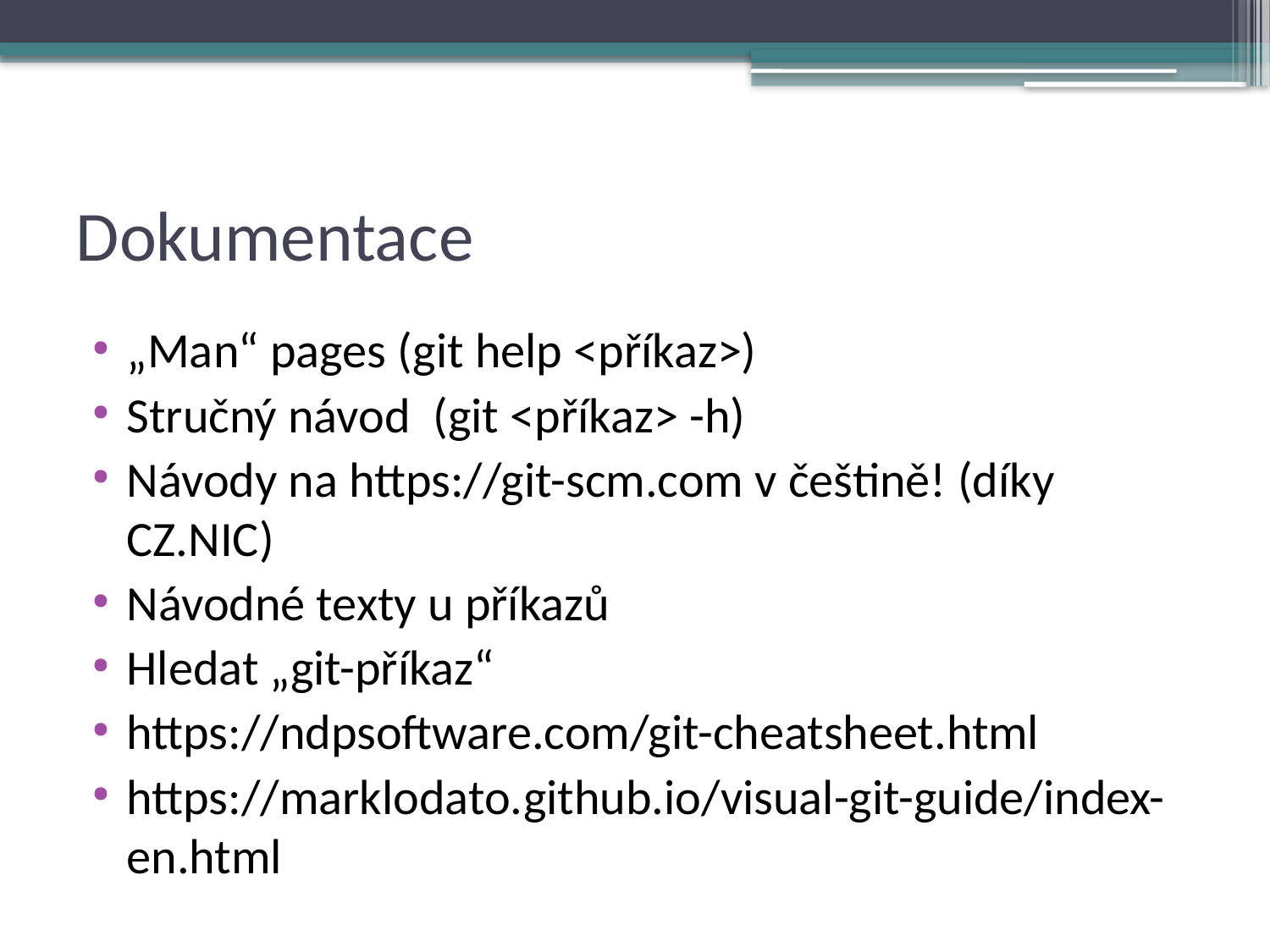

# Dokumentace
„Man“ pages (git help <příkaz>)
Stručný návod  (git <příkaz> -h)
Návody na https://git-scm.com v češtině! (díky CZ.NIC)
Návodné texty u příkazů
Hledat „git-příkaz“
https://ndpsoftware.com/git-cheatsheet.html
https://marklodato.github.io/visual-git-guide/index-en.html